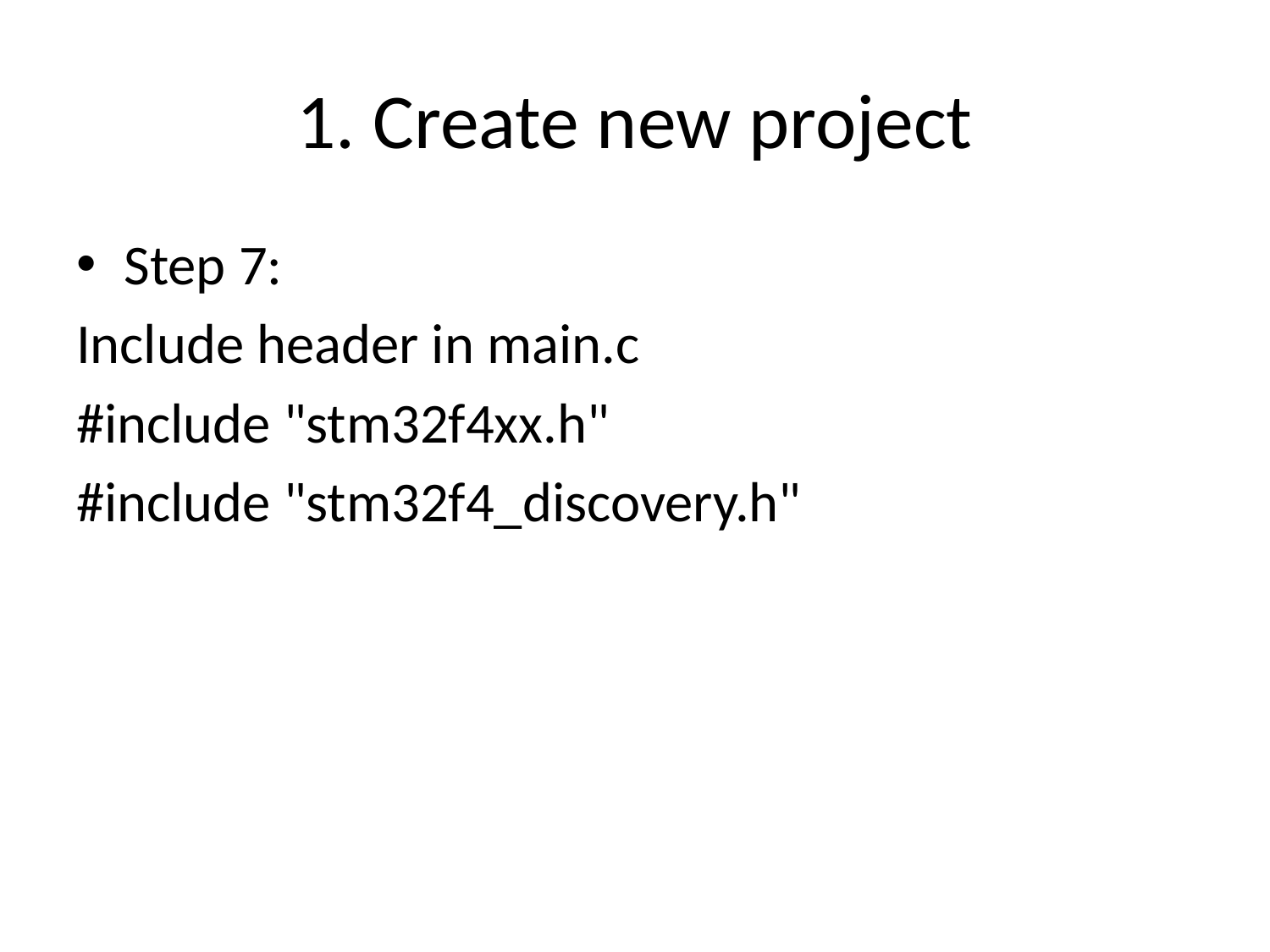

# 1. Create new project
Step 7:
Include header in main.c
#include "stm32f4xx.h"
#include "stm32f4_discovery.h"